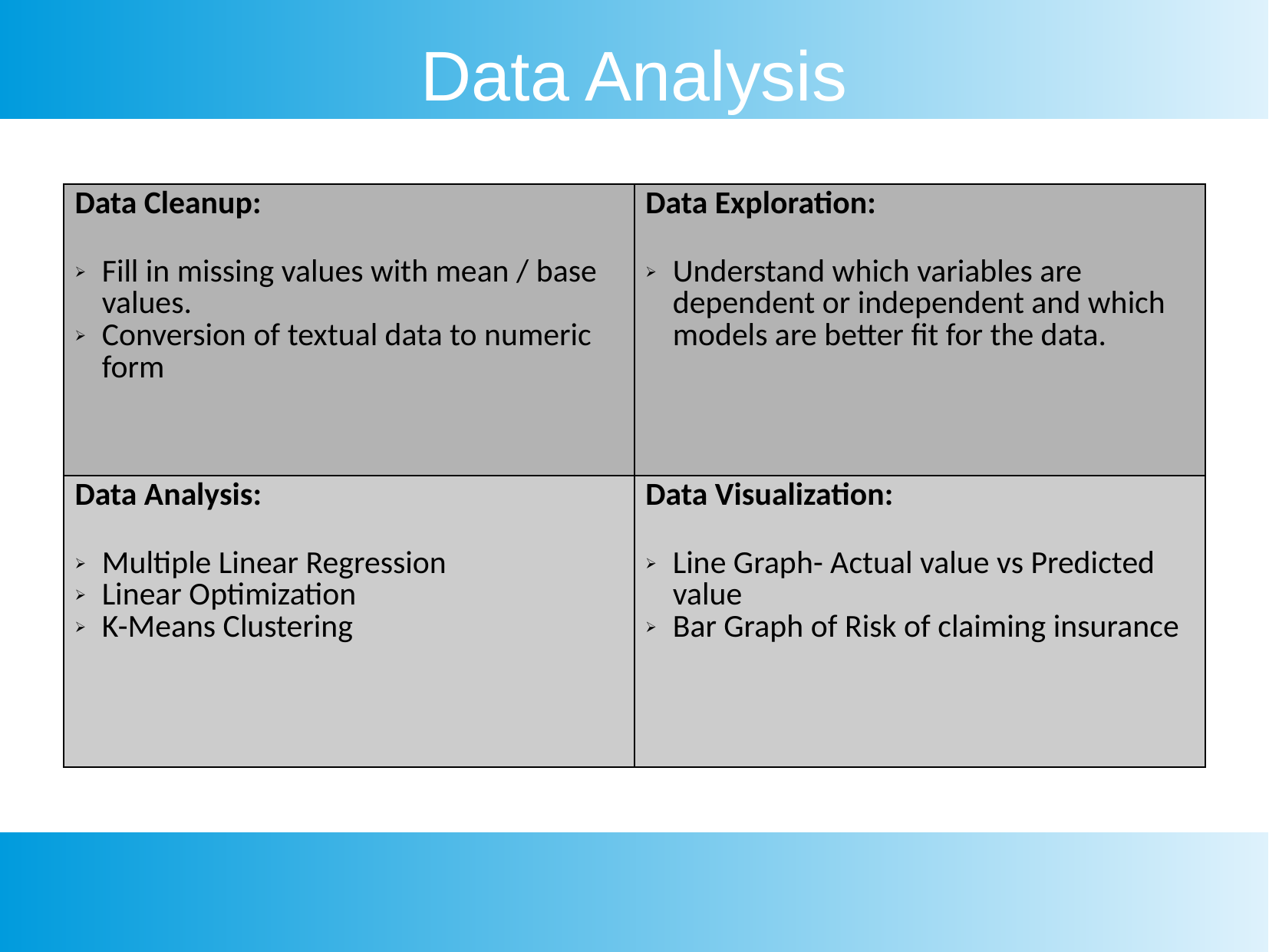

# Data Analysis
| Data Cleanup: Fill in missing values with mean / base values. Conversion of textual data to numeric form | Data Exploration: Understand which variables are dependent or independent and which models are better fit for the data. |
| --- | --- |
| Data Analysis: Multiple Linear Regression Linear Optimization K-Means Clustering | Data Visualization: Line Graph- Actual value vs Predicted value Bar Graph of Risk of claiming insurance |